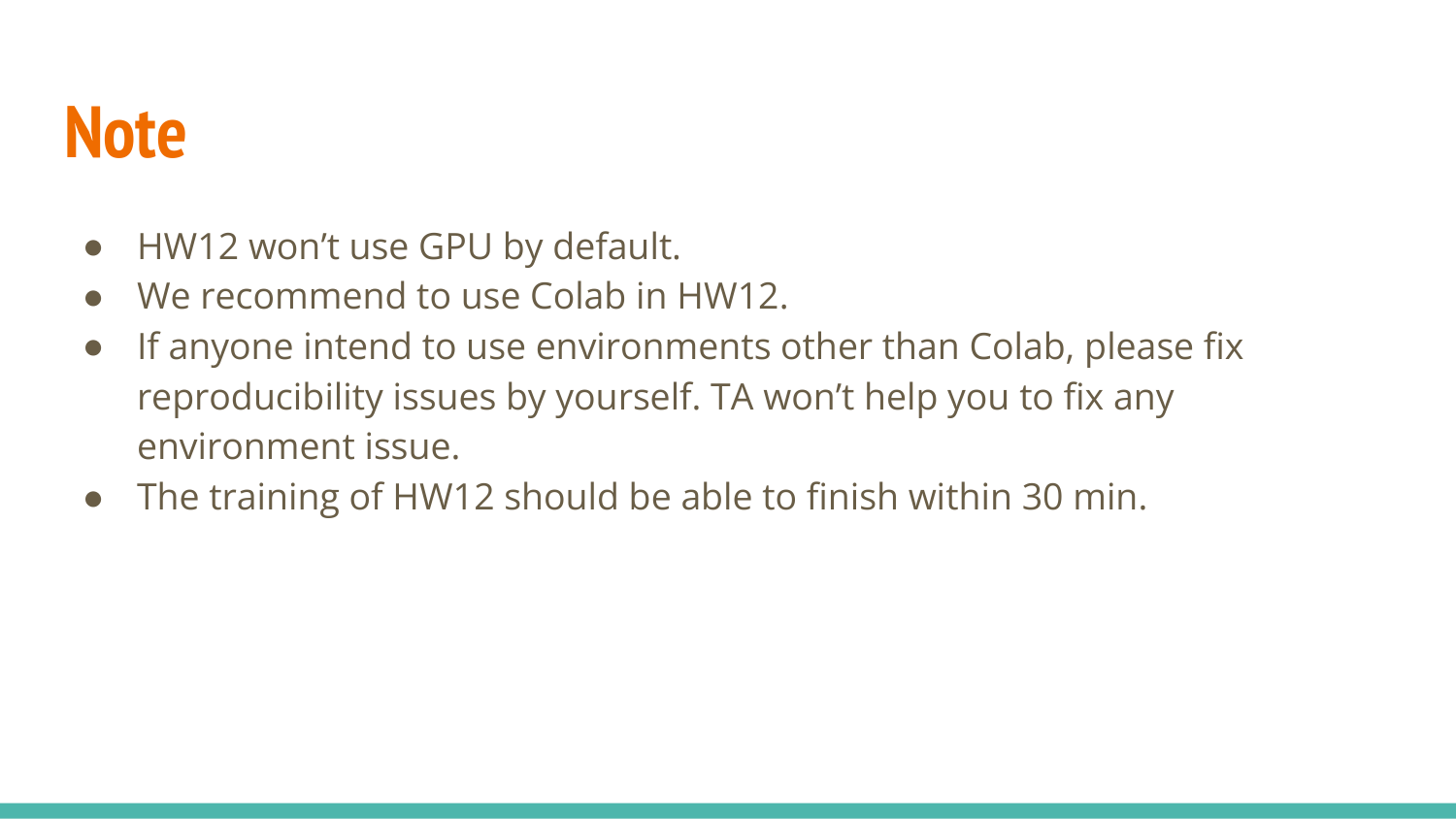

# Note
HW12 won’t use GPU by default.
We recommend to use Colab in HW12.
If anyone intend to use environments other than Colab, please fix reproducibility issues by yourself. TA won’t help you to fix any environment issue.
The training of HW12 should be able to finish within 30 min.